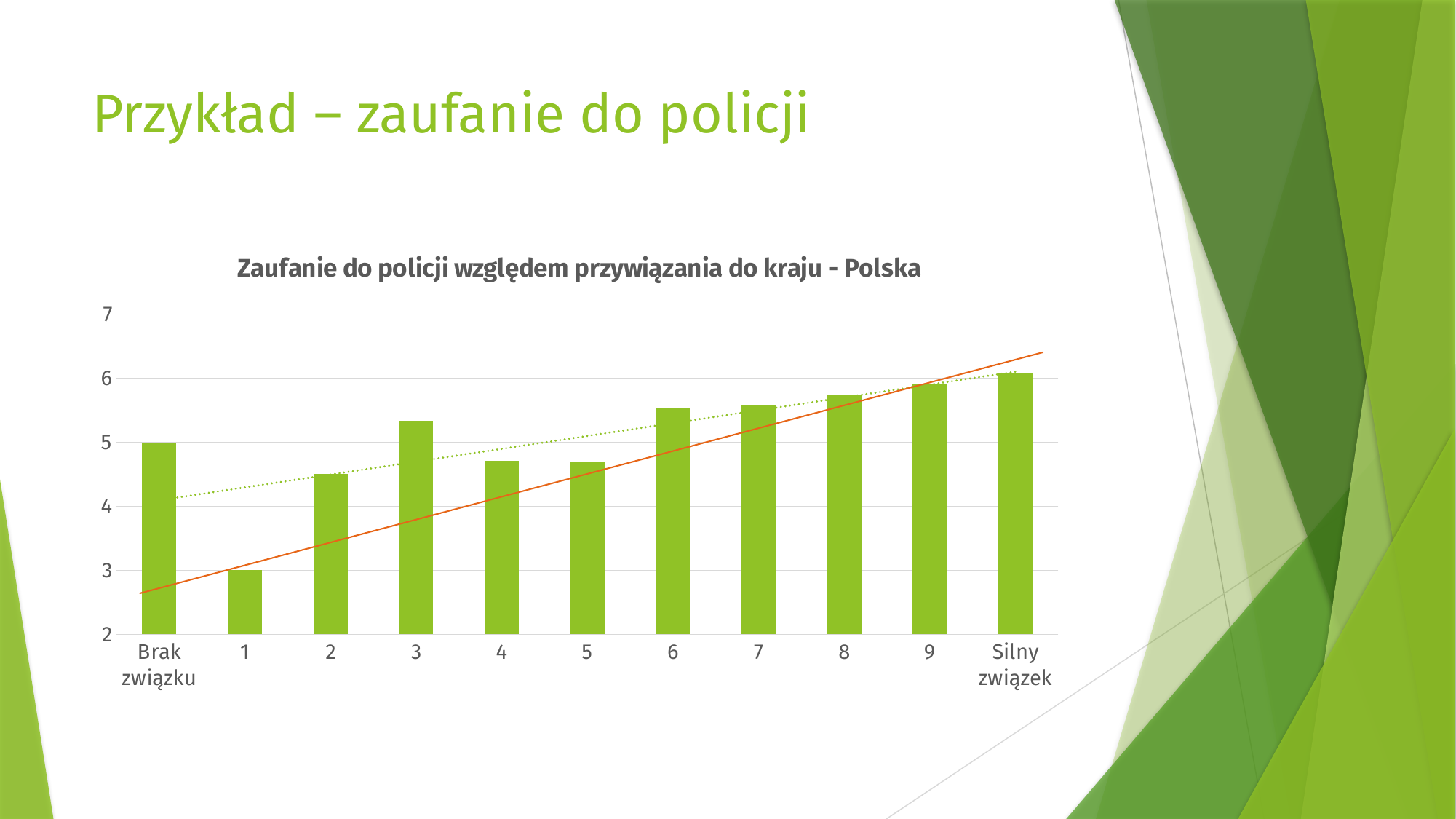

# Przykład – zaufanie do policji

### Chart: Zaufanie do policji względem przywiązania do kraju - Polska

| Category | Trust in the police |
|---|---|
| Brak związku | 5.0 |
| 1 | 3.0 |
| 2 | 4.5 |
| 3 | 5.333333333333333 |
| 4 | 4.714285714285715 |
| 5 | 4.687500000000001 |
| 6 | 5.5249999999999995 |
| 7 | 5.5722891566265025 |
| 8 | 5.748062015503873 |
| 9 | 5.904109589041098 |
| Silny związek | 6.089965397923876 |